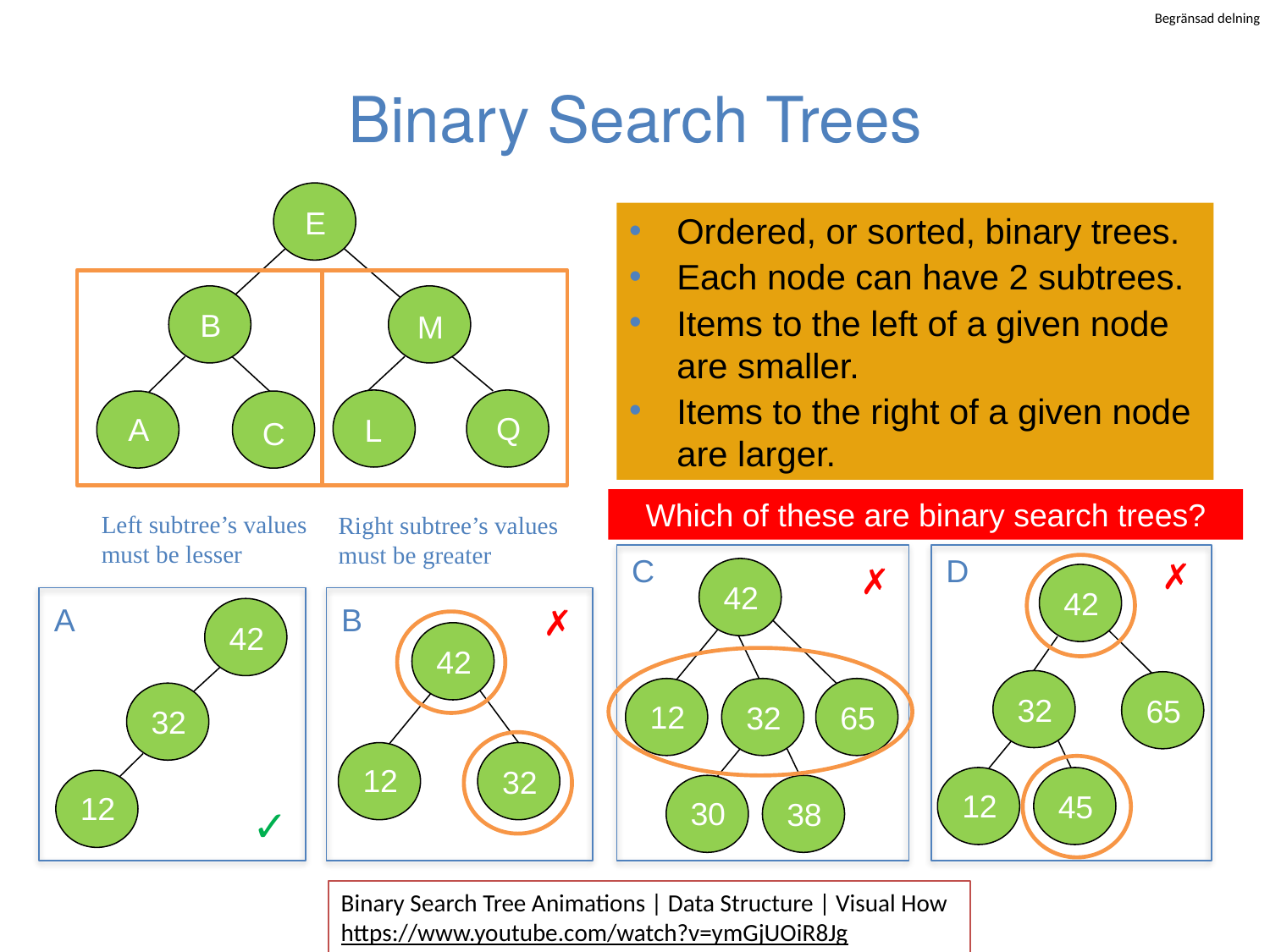

# Binary Search Trees

E

B
M

Q
A
L
C
Ordered, or sorted, binary trees.
Each node can have 2 subtrees.
Items to the left of a given node are smaller.
Items to the right of a given node are larger.

Which of these are binary search trees?
Left subtree’s values must be lesser
Right subtree’s values must be greater
D
C

✗
✗

42
42

A
B
✗

42

42

32
65

12
32
65
32

12
32

12
45
12
30
38
✓
Binary Search Tree Animations | Data Structure | Visual How
https://www.youtube.com/watch?v=ymGjUOiR8Jg